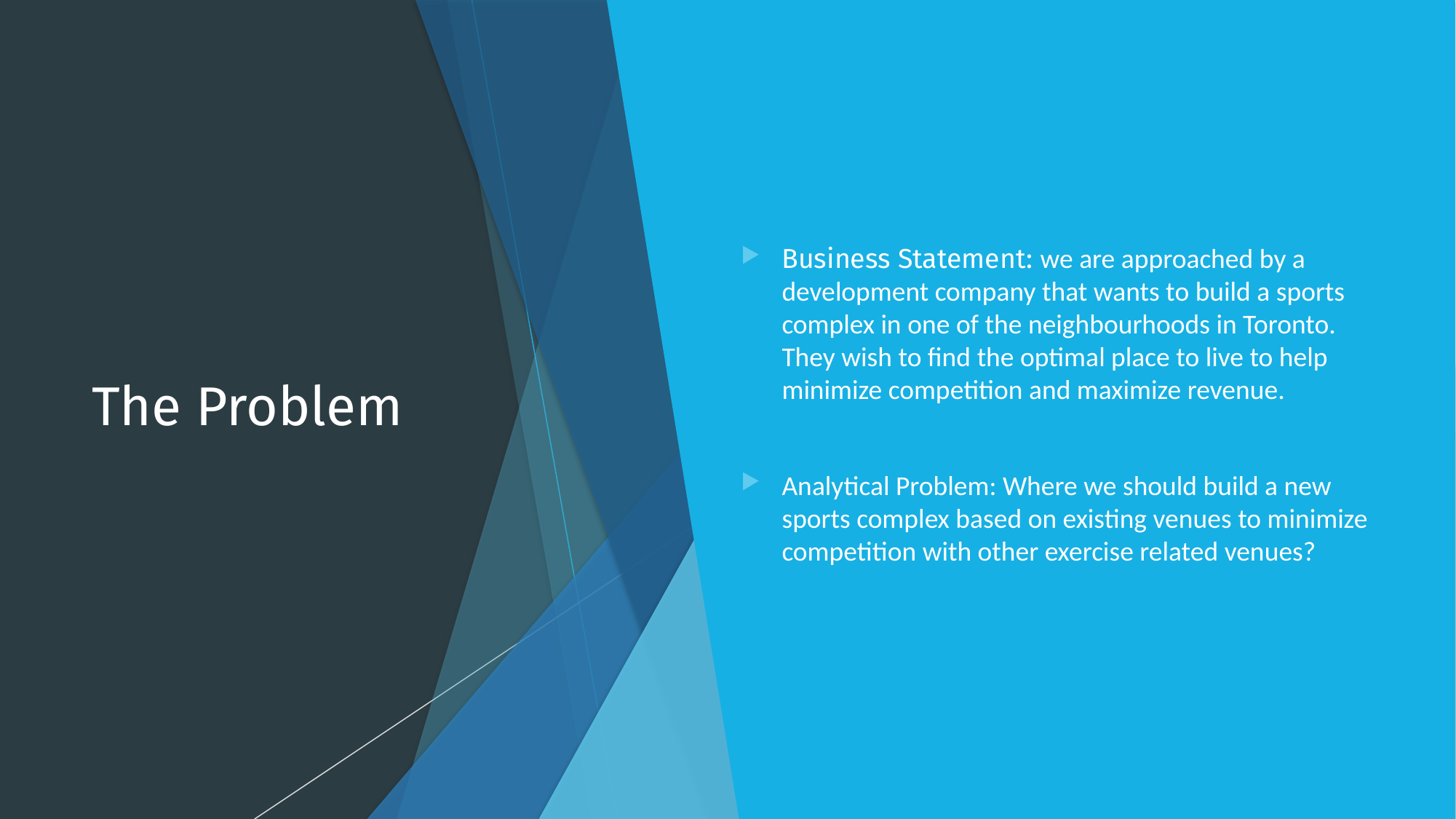

# The Problem
Business Statement: we are approached by a development company that wants to build a sports complex in one of the neighbourhoods in Toronto. They wish to find the optimal place to live to help minimize competition and maximize revenue.

Analytical Problem: Where we should build a new sports complex based on existing venues to minimize competition with other exercise related venues?